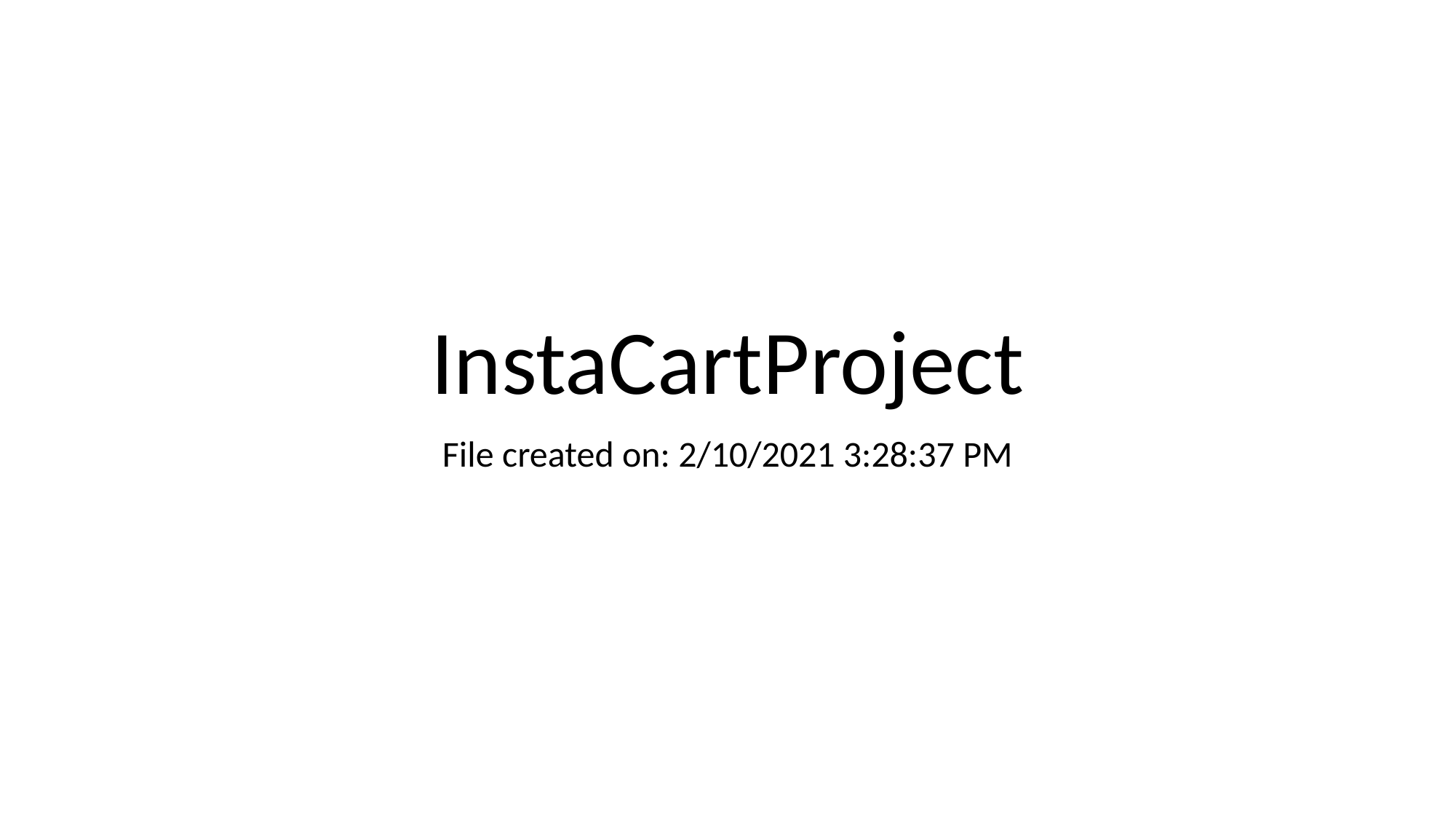

# InstaCartProject
File created on: 2/10/2021 3:28:37 PM